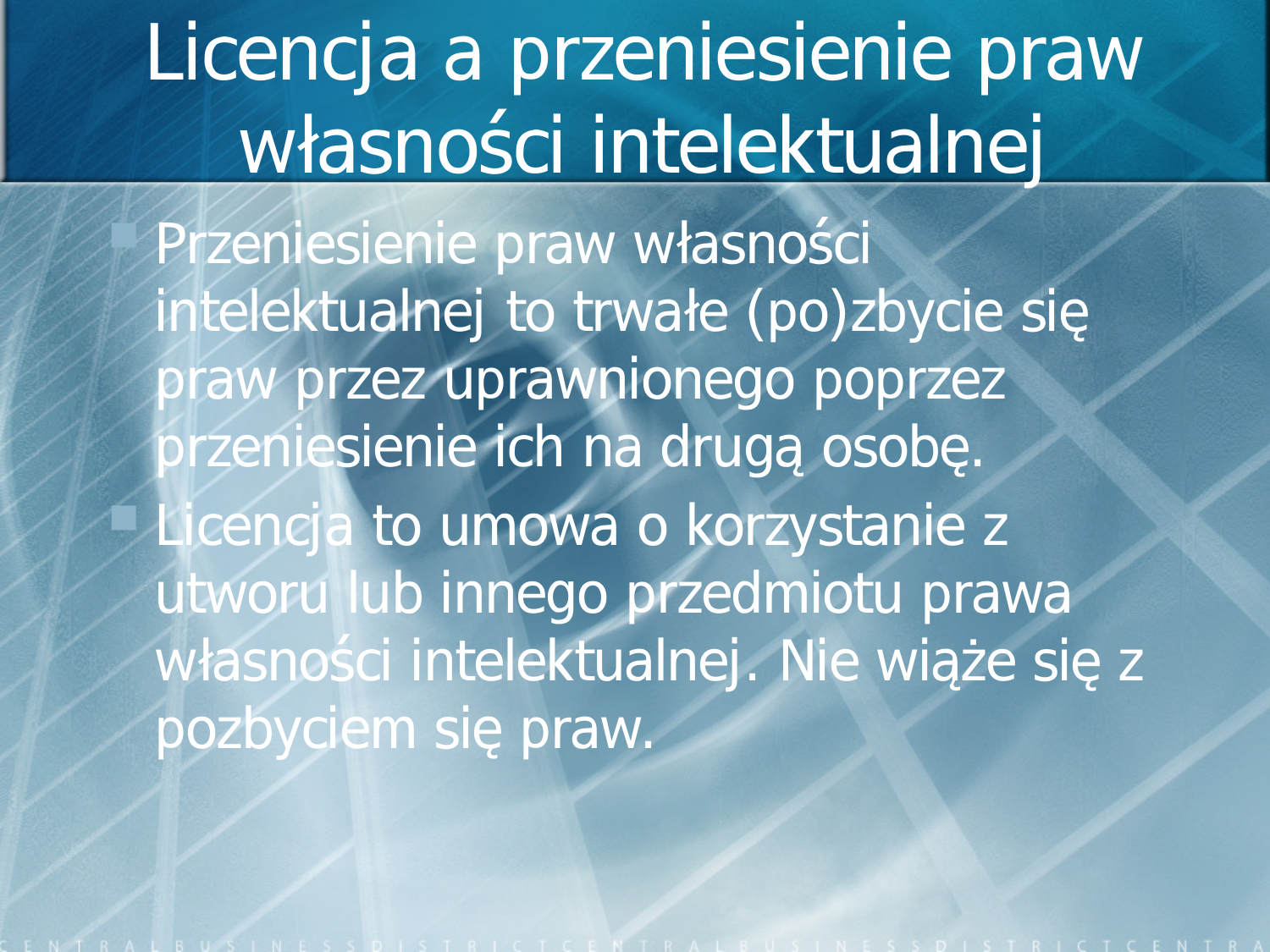

# Licencja a przeniesienie praw własności intelektualnej
Przeniesienie praw własności intelektualnej to trwałe (po)zbycie się praw przez uprawnionego poprzez przeniesienie ich na drugą osobę.
Licencja to umowa o korzystanie z utworu lub innego przedmiotu prawa własności intelektualnej. Nie wiąże się z pozbyciem się praw.